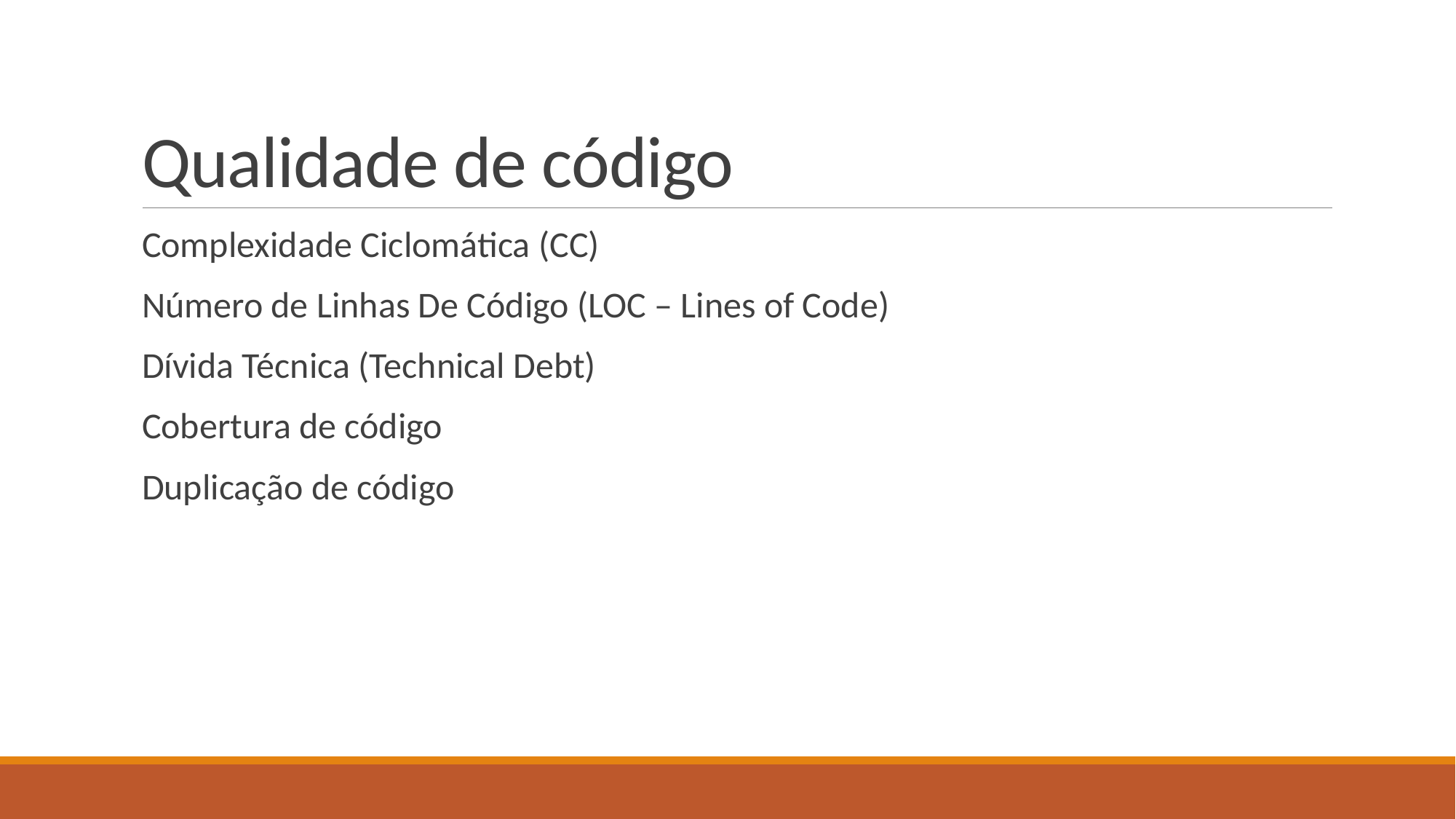

# Qualidade de código
Complexidade Ciclomática (CC)
Número de Linhas De Código (LOC – Lines of Code)
Dívida Técnica (Technical Debt)
Cobertura de código
Duplicação de código